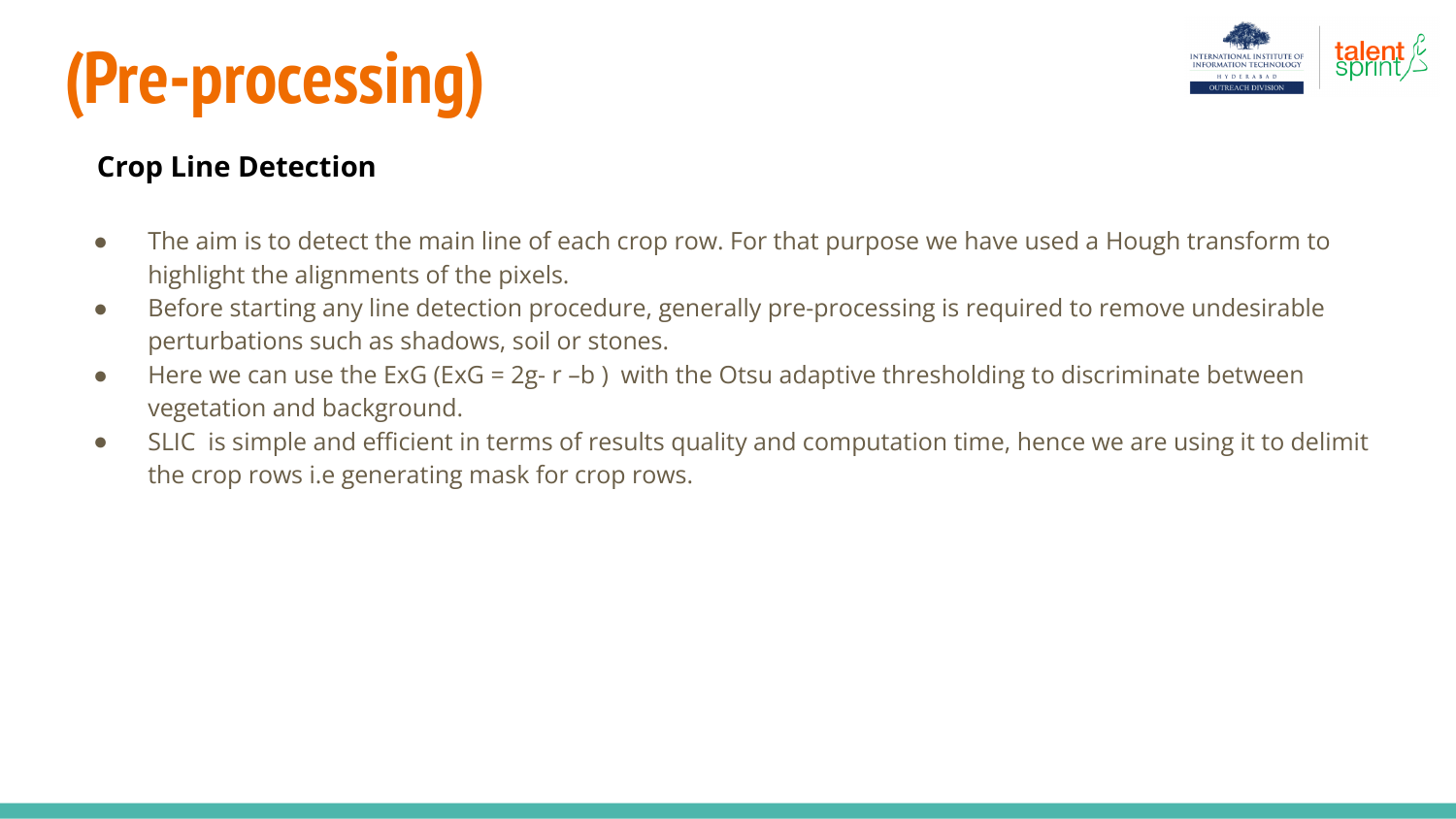

# (Pre-processing)
   Crop Line Detection

The aim is to detect the main line of each crop row. For that purpose we have used a Hough transform to highlight the alignments of the pixels.
Before starting any line detection procedure, generally pre-processing is required to remove undesirable perturbations such as shadows, soil or stones.
Here we can use the ExG (ExG = 2g- r –b )  with the Otsu adaptive thresholding to discriminate between vegetation and background.
SLIC  is simple and efficient in terms of results quality and computation time, hence we are using it to delimit the crop rows i.e generating mask for crop rows.